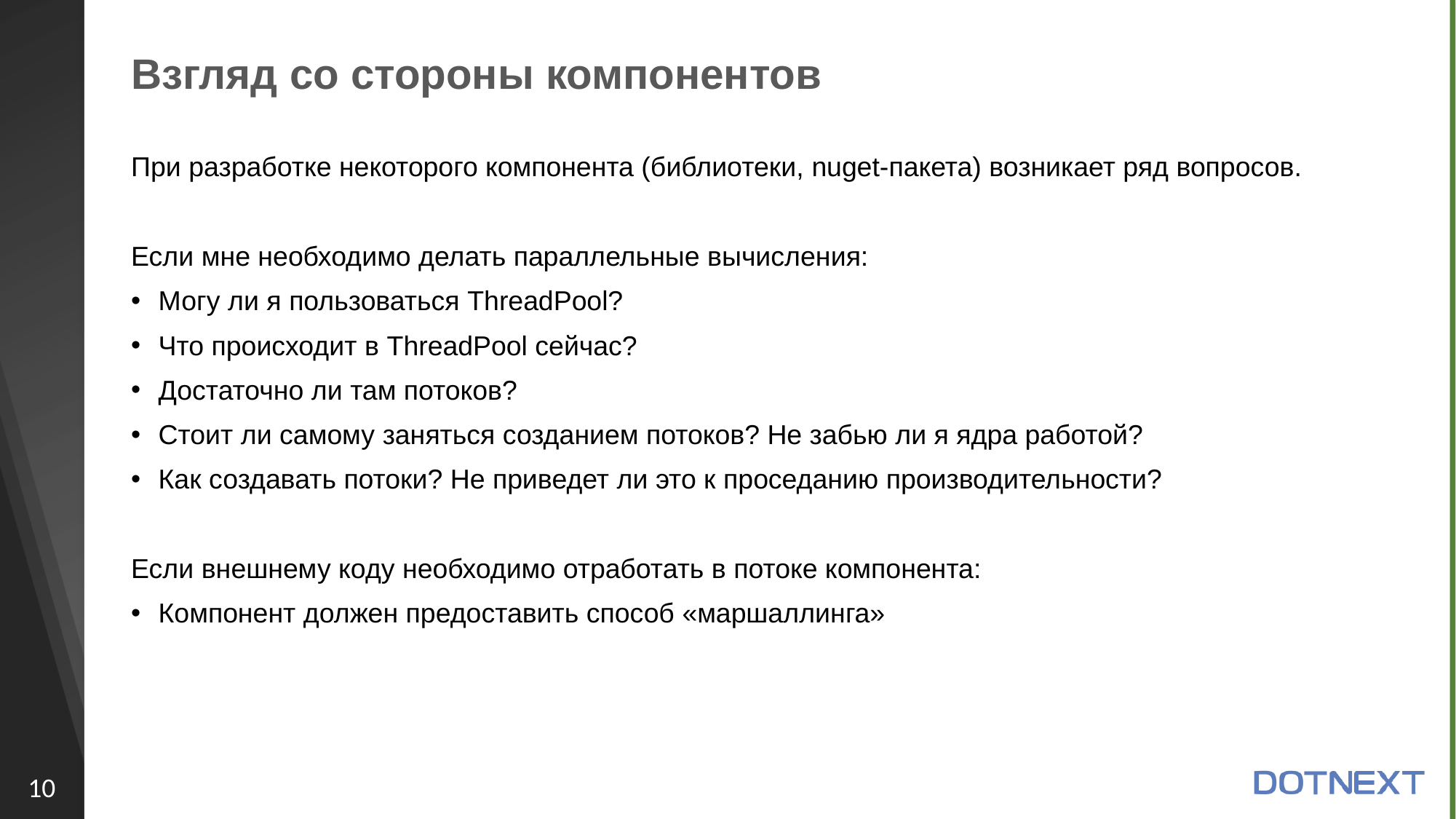

# Взгляд со стороны компонентов
При разработке некоторого компонента (библиотеки, nuget-пакета) возникает ряд вопросов.

Если мне необходимо делать параллельные вычисления:
Могу ли я пользоваться ThreadPool?
Что происходит в ThreadPool сейчас?
Достаточно ли там потоков?
Стоит ли самому заняться созданием потоков? Не забью ли я ядра работой?
Как создавать потоки? Не приведет ли это к проседанию производительности?

Если внешнему коду необходимо отработать в потоке компонента:
Компонент должен предоставить способ «маршаллинга»